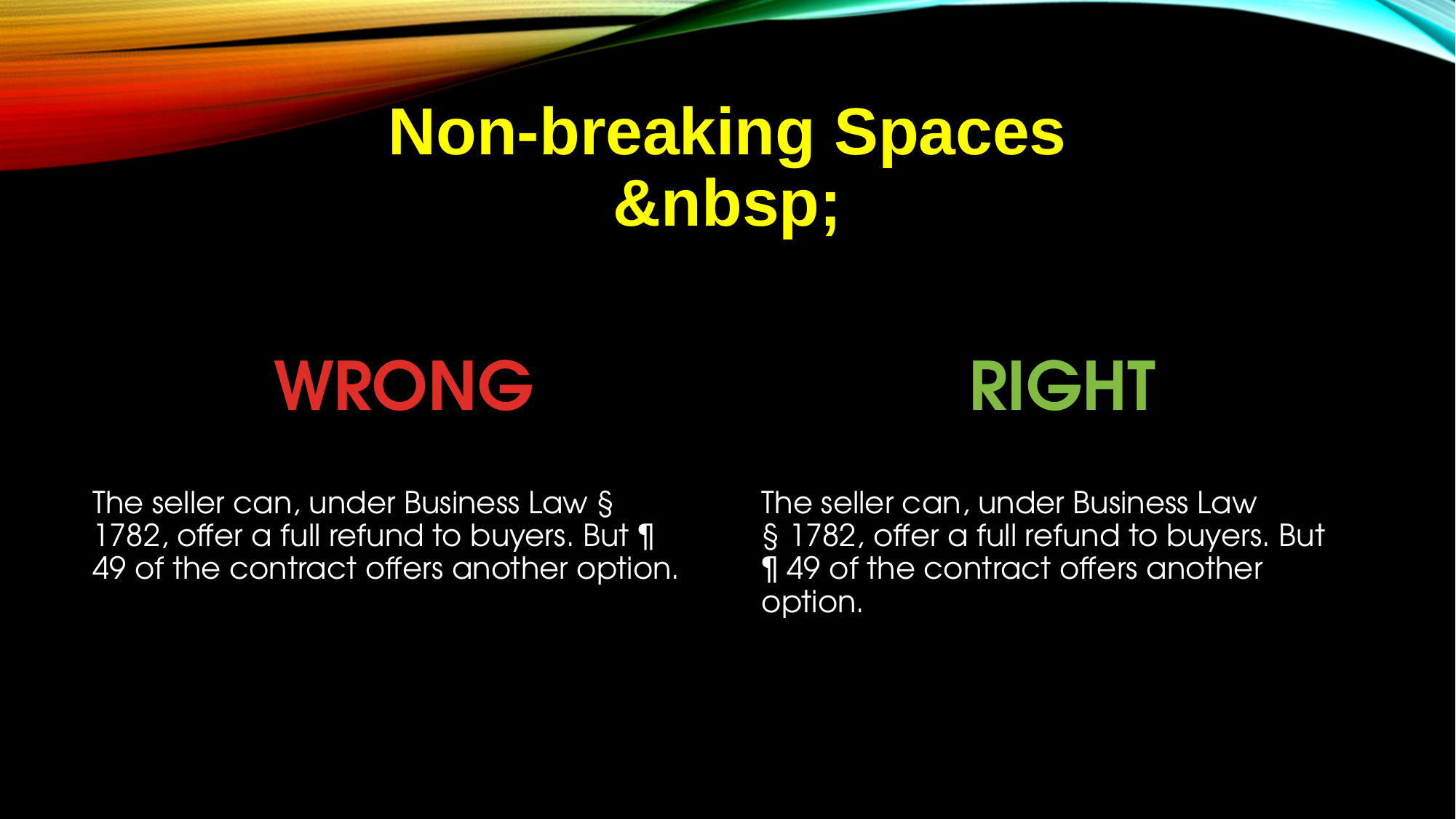

# Non-breaking Spaces &nbsp;
WRONG

The seller can, under Business Law §
1782, offer a full refund to buyers. But ¶
49 of the contract offers another option.
RIGHT

The seller can, under Business Law
§ 1782, offer a full refund to buyers. But
¶ 49 of the contract offers another option.